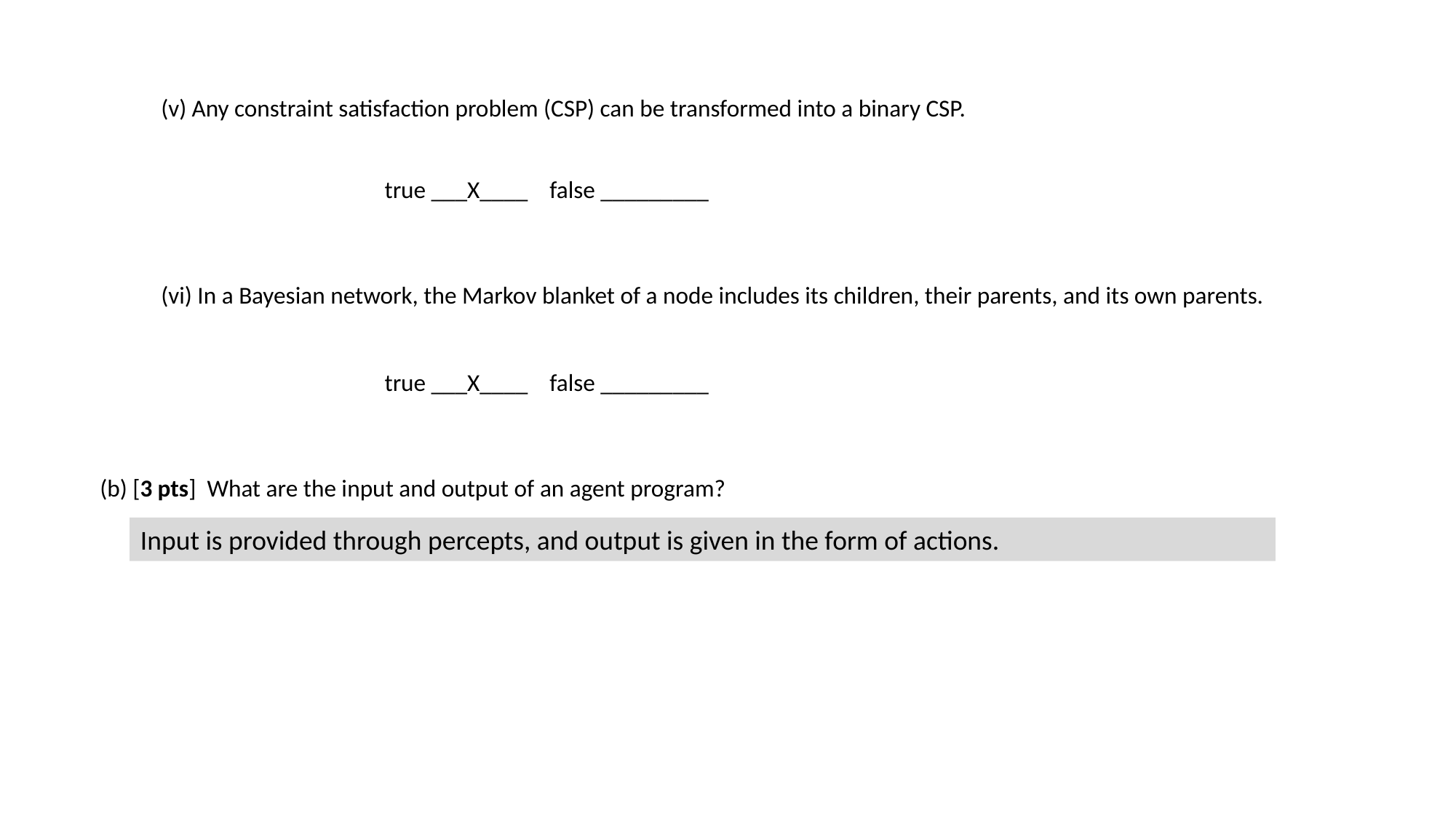

(v) Any constraint satisfaction problem (CSP) can be transformed into a binary CSP.
true ___X____    false _________
(vi) In a Bayesian network, the Markov blanket of a node includes its children, their parents, and its own parents.
true ___X____    false _________
(b) [3 pts]  What are the input and output of an agent program?
Input is provided through percepts, and output is given in the form of actions.